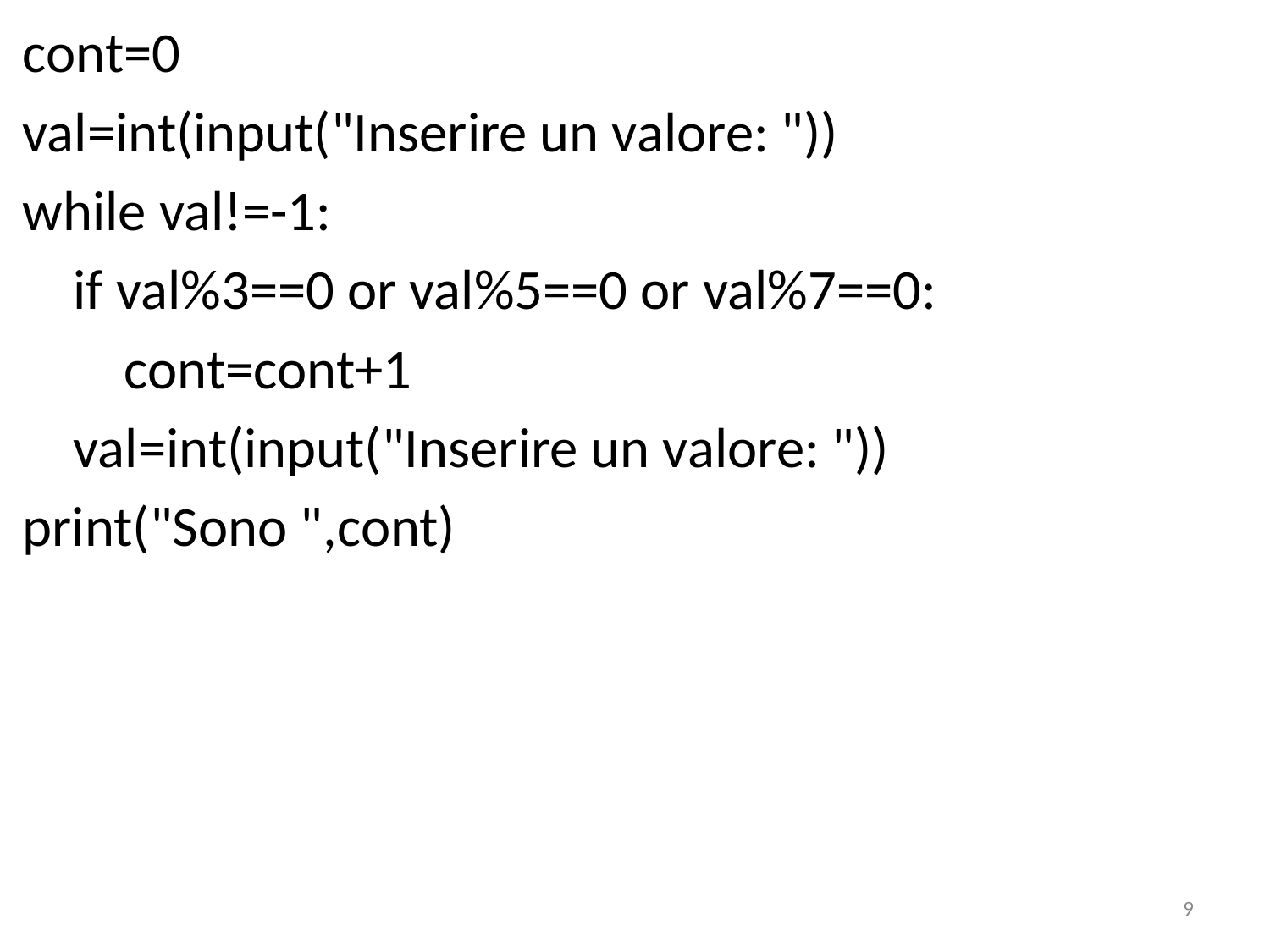

cont=0
val=int(input("Inserire un valore: "))
while val!=-1:
    if val%3==0 or val%5==0 or val%7==0:
        cont=cont+1
    val=int(input("Inserire un valore: "))
print("Sono ",cont)
9